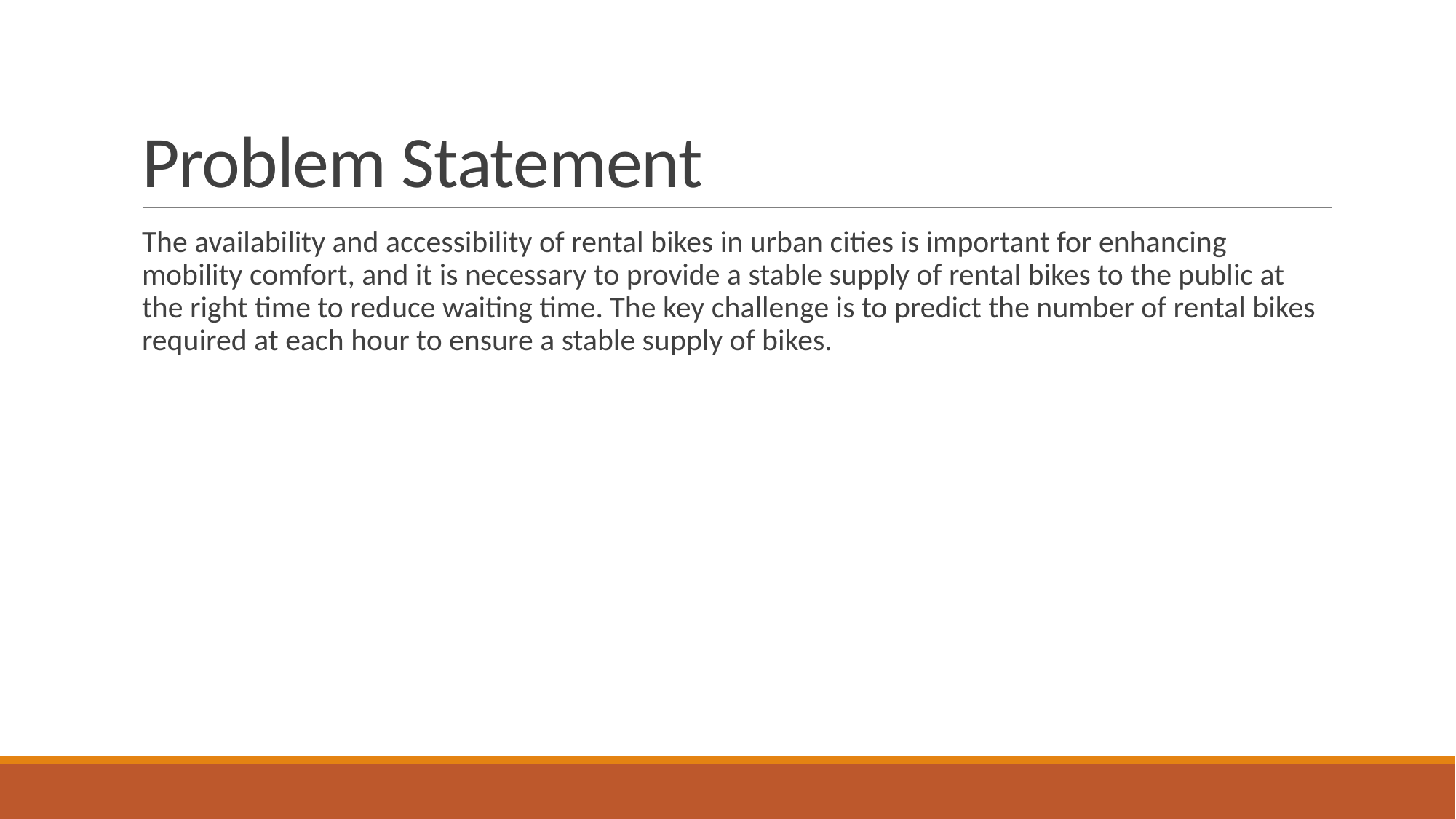

# Problem Statement
The availability and accessibility of rental bikes in urban cities is important for enhancing mobility comfort, and it is necessary to provide a stable supply of rental bikes to the public at the right time to reduce waiting time. The key challenge is to predict the number of rental bikes required at each hour to ensure a stable supply of bikes.